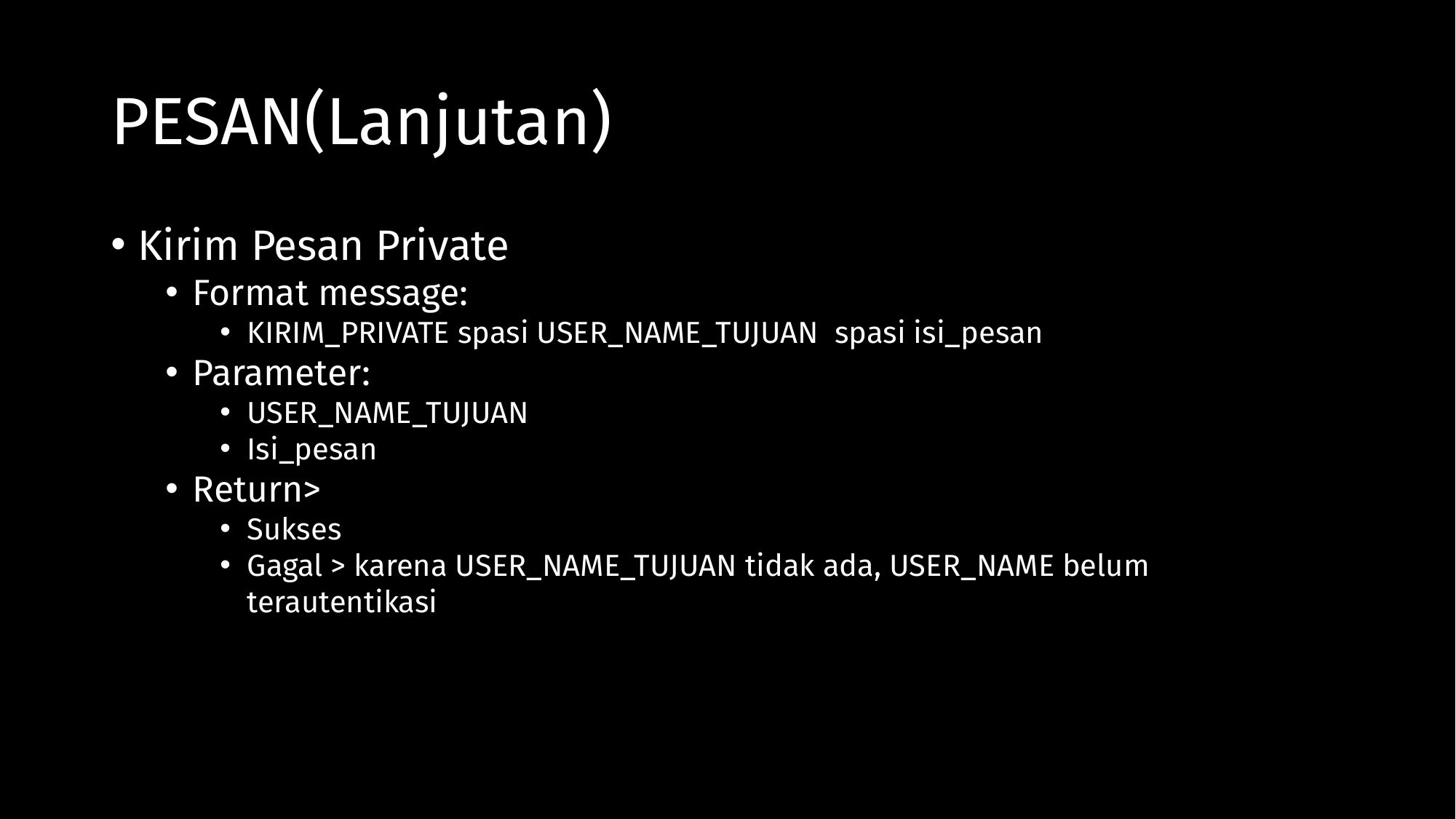

PESAN(Lanjutan)
Kirim Pesan Private
Format message:
KIRIM_PRIVATE spasi USER_NAME_TUJUAN  spasi isi_pesan
Parameter:
USER_NAME_TUJUAN
Isi_pesan
Return>
Sukses
Gagal > karena USER_NAME_TUJUAN tidak ada, USER_NAME belum terautentikasi